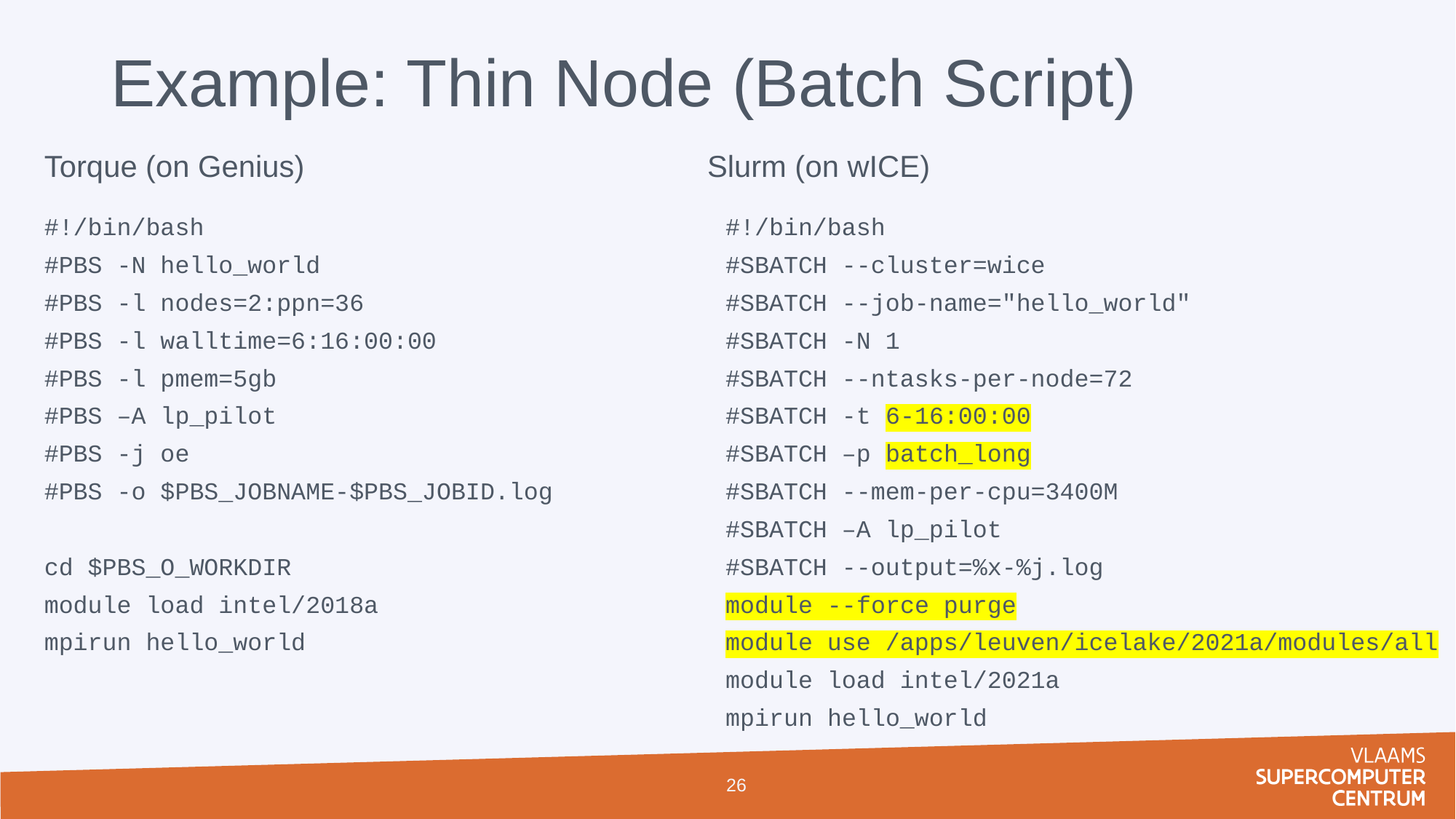

Example: Thin Node (Batch Script)
PBS (on Genius)
Torque (on Genius)
#!/bin/bash
#PBS -N hello_world
#PBS -l nodes=2:ppn=36
#PBS -l walltime=6:16:00:00
#PBS -l pmem=5gb
#PBS –A lp_pilot
#PBS -j oe
#PBS -o $PBS_JOBNAME-$PBS_JOBID.log

cd $PBS_O_WORKDIR
module load intel/2018a
mpirun hello_world
Slurm (on wICE)
#!/bin/bash
#SBATCH --cluster=wice
#SBATCH --job-name="hello_world"
#SBATCH -N 1
#SBATCH --ntasks-per-node=72
#SBATCH -t 6-16:00:00
#SBATCH –p batch_long
#SBATCH --mem-per-cpu=3400M
#SBATCH –A lp_pilot
#SBATCH --output=%x-%j.log
module --force purge
module use /apps/leuven/icelake/2021a/modules/all
module load intel/2021a
mpirun hello_world
26